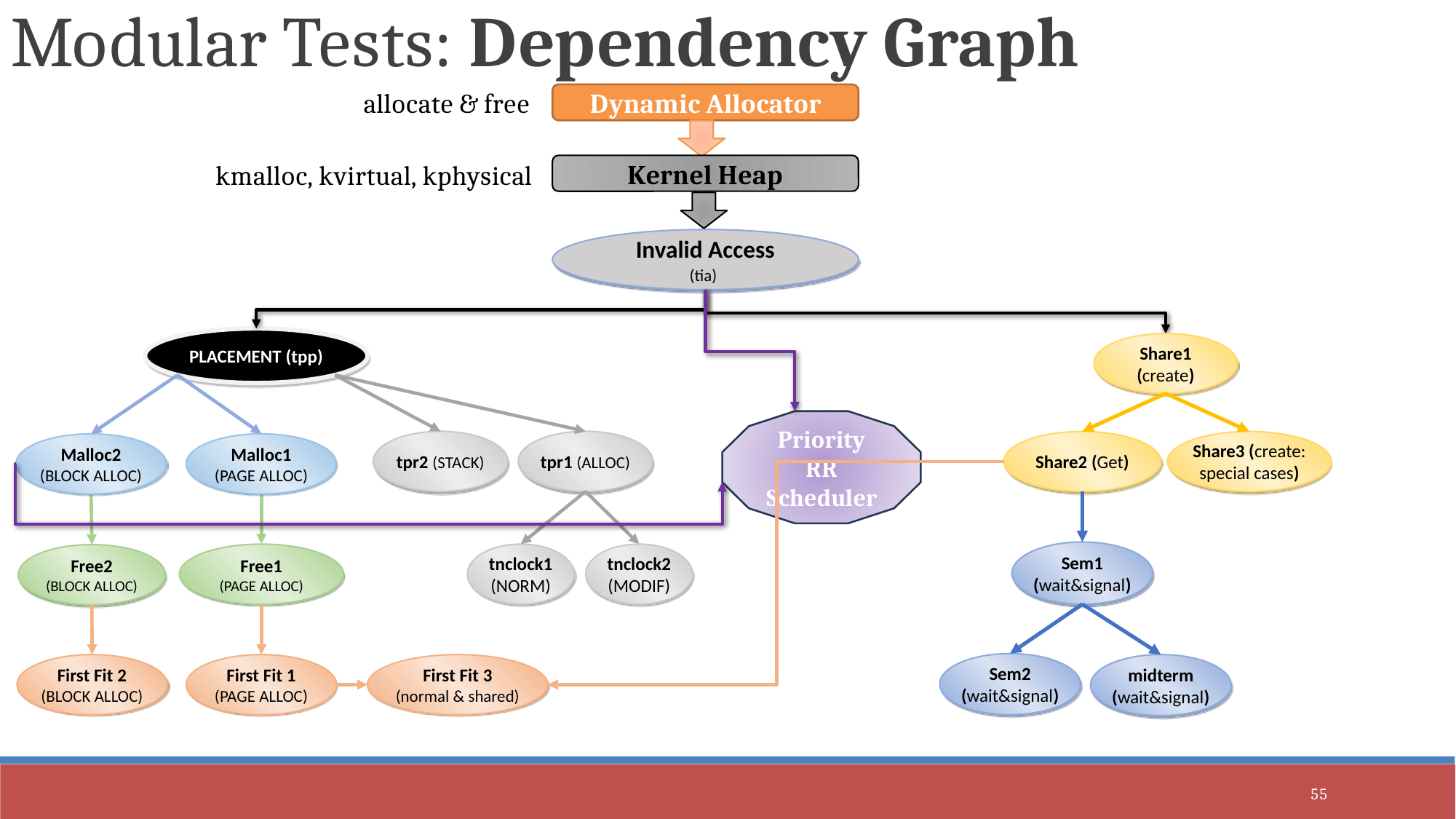

Modular Tests: Dependency Graph
allocate & free
Dynamic Allocator

kmalloc, kvirtual, kphysical
Kernel Heap

Invalid Access
(tia)
PLACEMENT (tpp)
Share1 (create)
Share2 (Get)
Share3 (create: special cases)
Priority RR Scheduler
tpr1 (ALLOC)
tpr2 (STACK)
Malloc2
(BLOCK ALLOC)
Malloc1
(PAGE ALLOC)
First Fit 3
(normal & shared)
Sem1
(wait&signal)
Sem2
(wait&signal)
midterm
(wait&signal)
tnclock2 (MODIF)
tnclock1 (NORM)
Free1
(PAGE ALLOC)
Free2
(BLOCK ALLOC)
First Fit 2
(BLOCK ALLOC)
First Fit 1
(PAGE ALLOC)
55